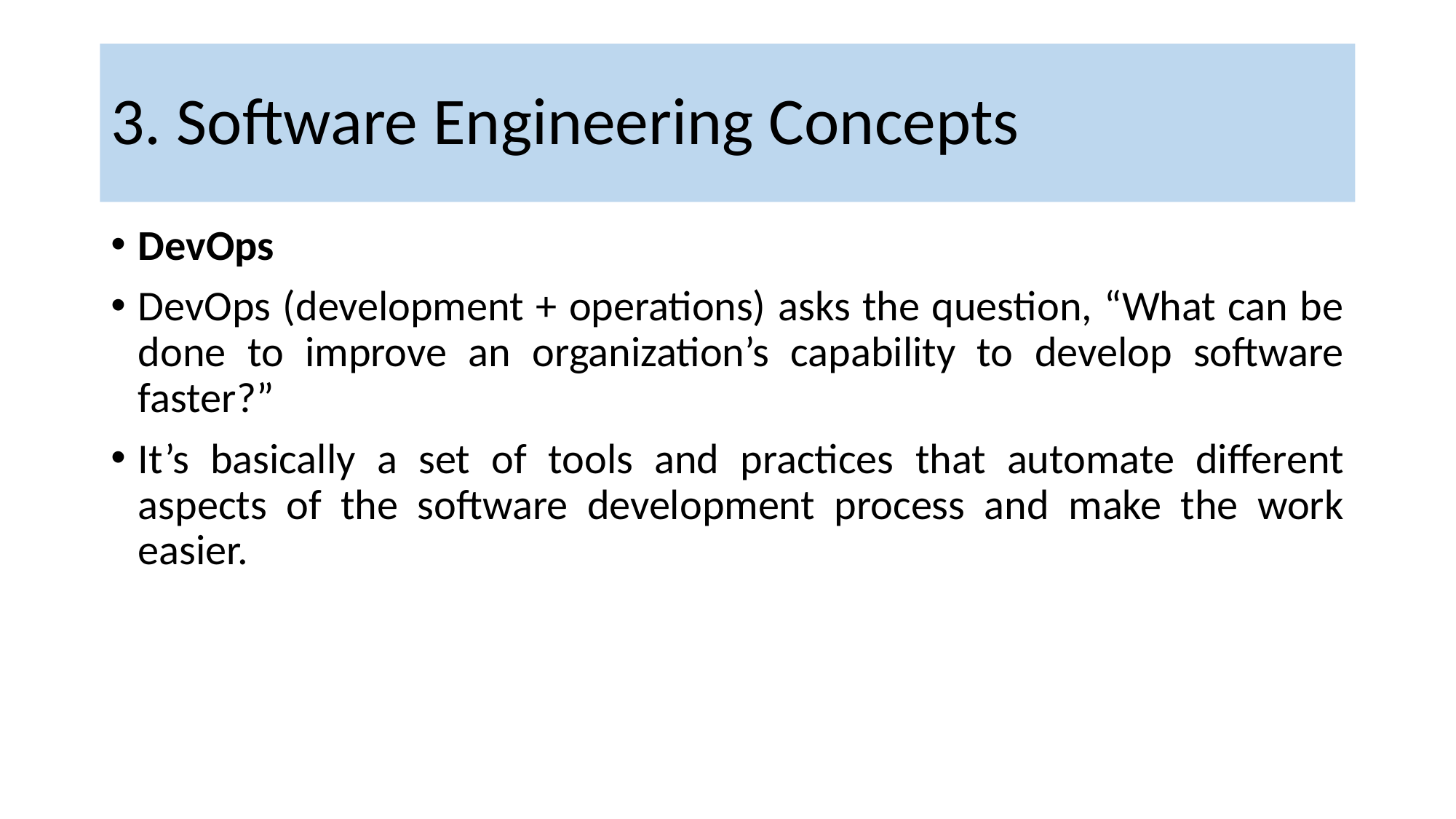

# 3. Software Engineering Concepts
DevOps
DevOps (development + operations) asks the question, “What can be done to improve an organization’s capability to develop software faster?”
It’s basically a set of tools and practices that automate different aspects of the software development process and make the work easier.